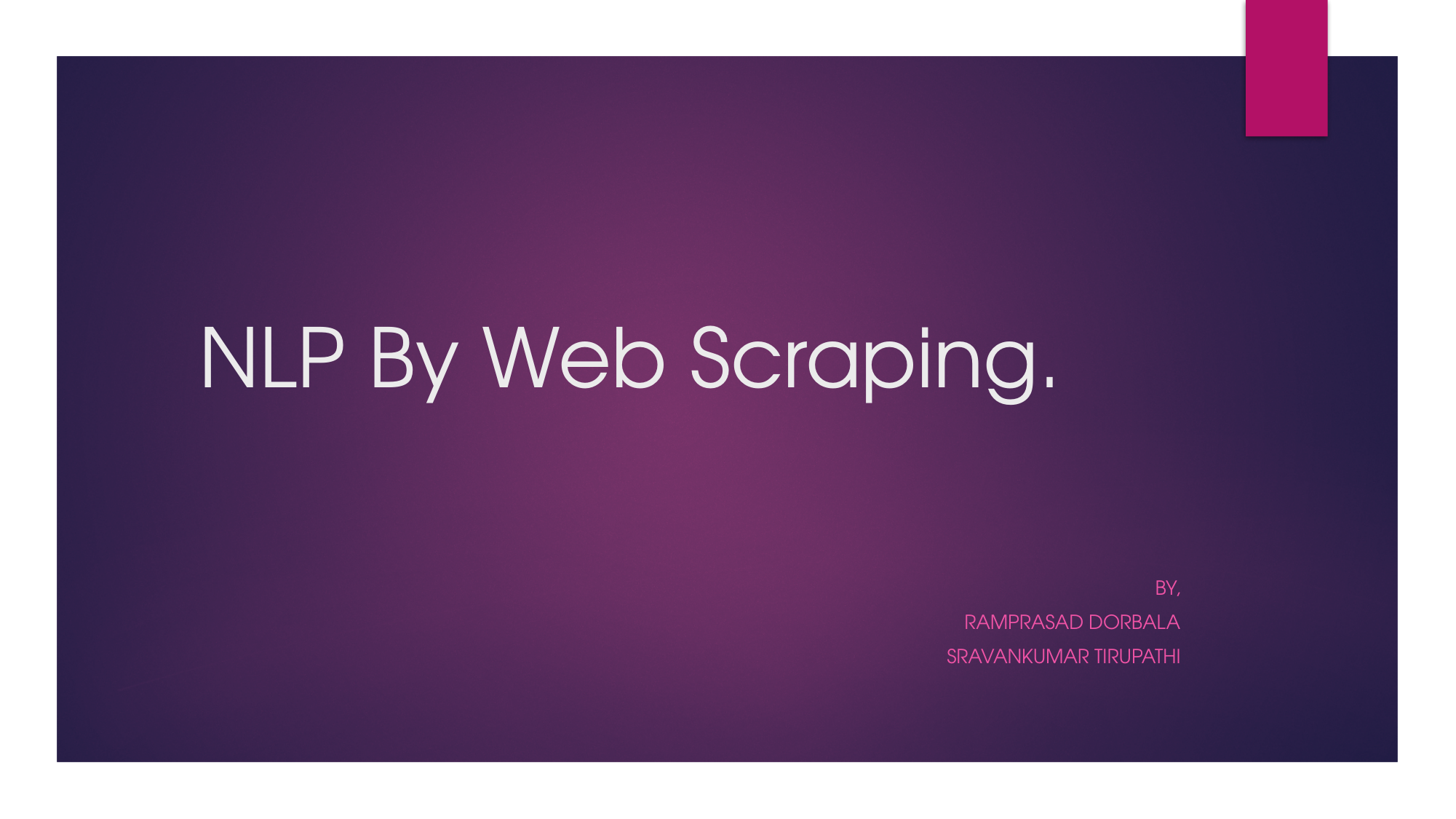

# NLP By Web Scraping.
By,
Ramprasad Dorbala
Sravankumar tirupathi